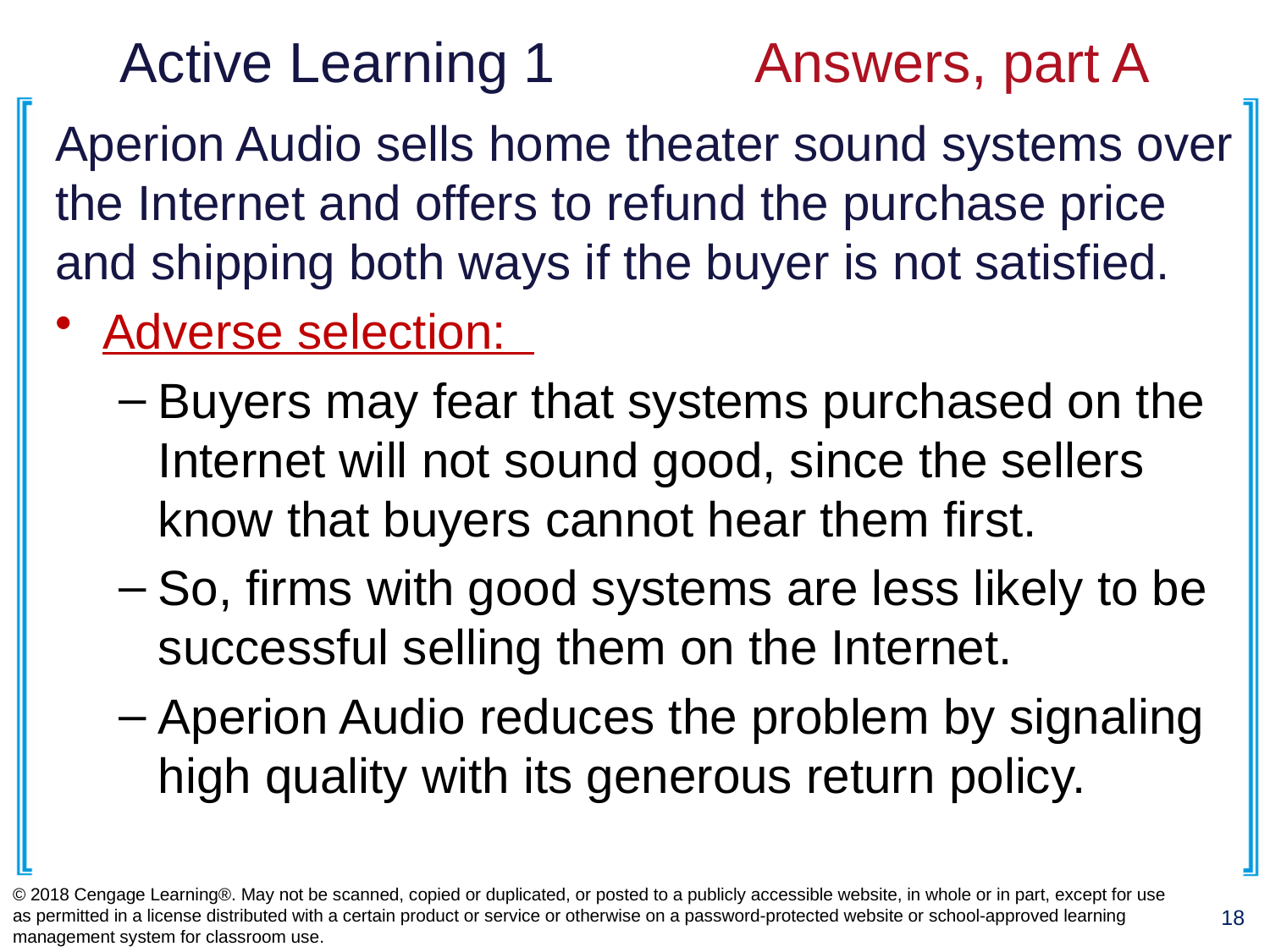

# Active Learning 1		Answers, part A
Aperion Audio sells home theater sound systems over the Internet and offers to refund the purchase price and shipping both ways if the buyer is not satisfied.
Adverse selection:
Buyers may fear that systems purchased on the Internet will not sound good, since the sellers know that buyers cannot hear them first.
So, firms with good systems are less likely to be successful selling them on the Internet.
Aperion Audio reduces the problem by signaling high quality with its generous return policy.

© 2018 Cengage Learning®. May not be scanned, copied or duplicated, or posted to a publicly accessible website, in whole or in part, except for use as permitted in a license distributed with a certain product or service or otherwise on a password-protected website or school-approved learning management system for classroom use.
18